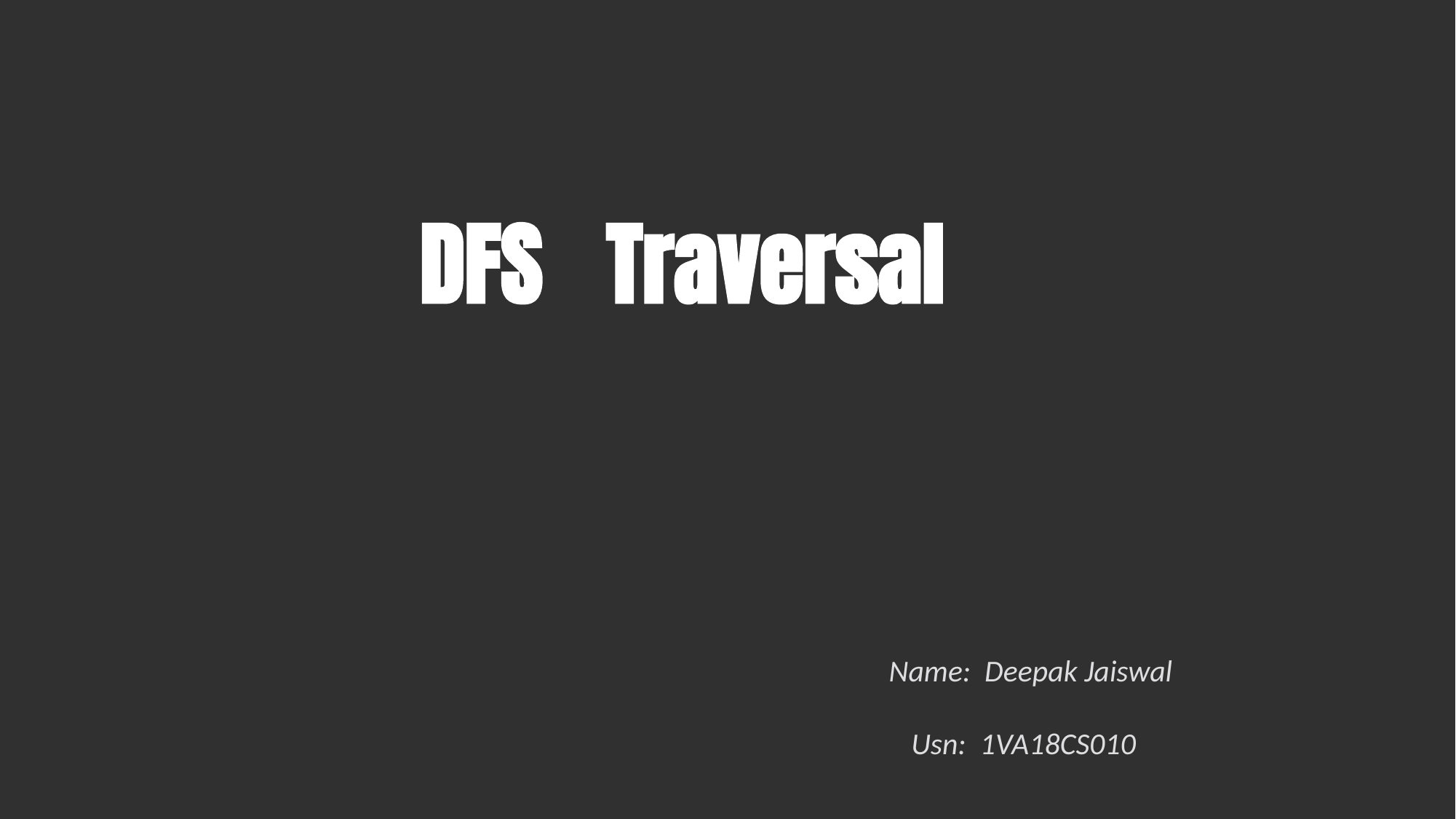

# DFS	Traversal
      Name:  Deepak Jaiswal
Usn:  1VA18CS010